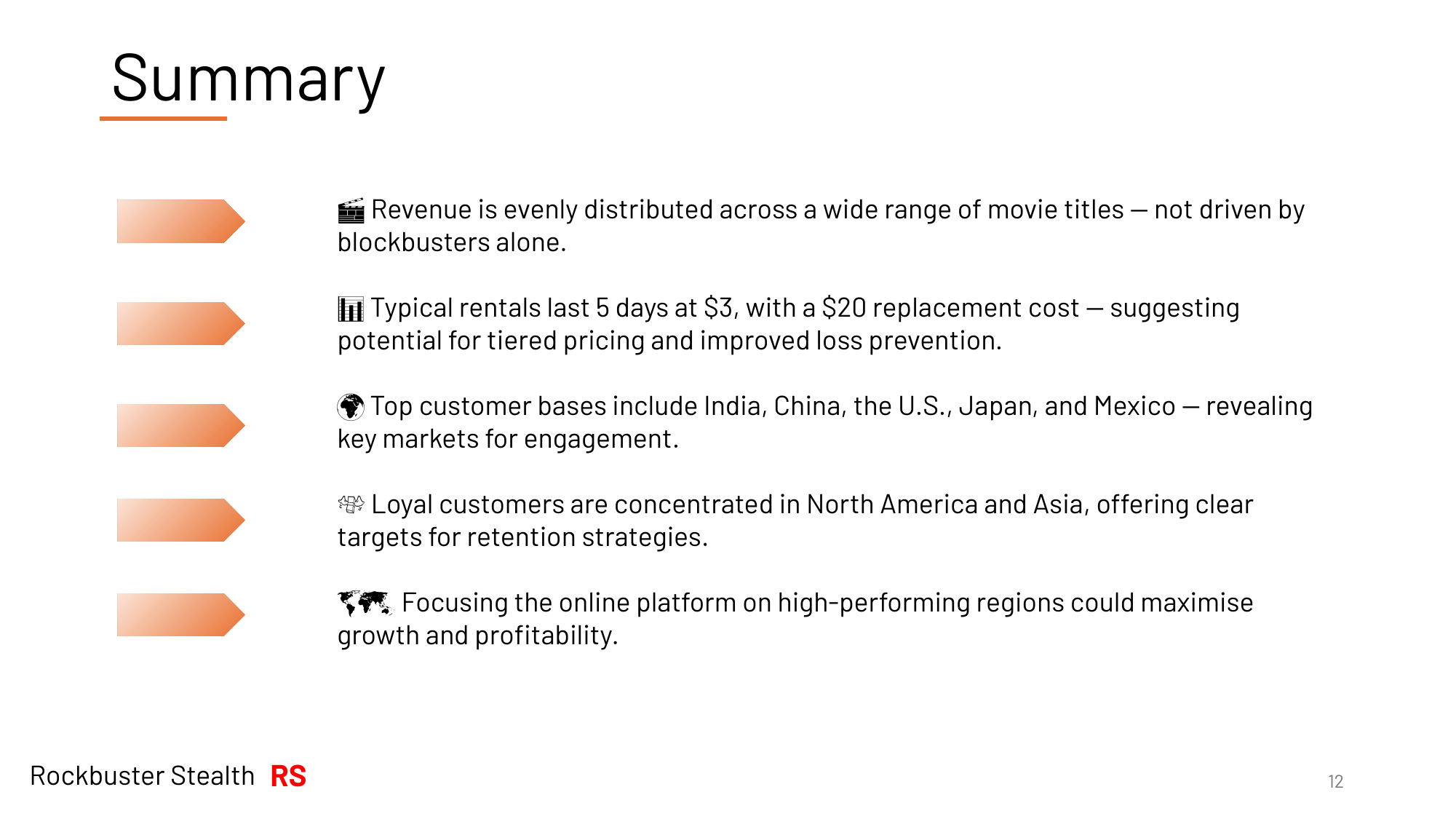

# Summary
🎬 Revenue is evenly distributed across a wide range of movie titles — not driven by blockbusters alone.
📊 Typical rentals last 5 days at $3, with a $20 replacement cost — suggesting potential for tiered pricing and improved loss prevention.

🌍 Top customer bases include India, China, the U.S., Japan, and Mexico — revealing key markets for engagement.
💸 Loyal customers are concentrated in North America and Asia, offering clear targets for retention strategies.
🗺️ Focusing the online platform on high-performing regions could maximise growth and profitability.

RS
Rockbuster Stealth
12